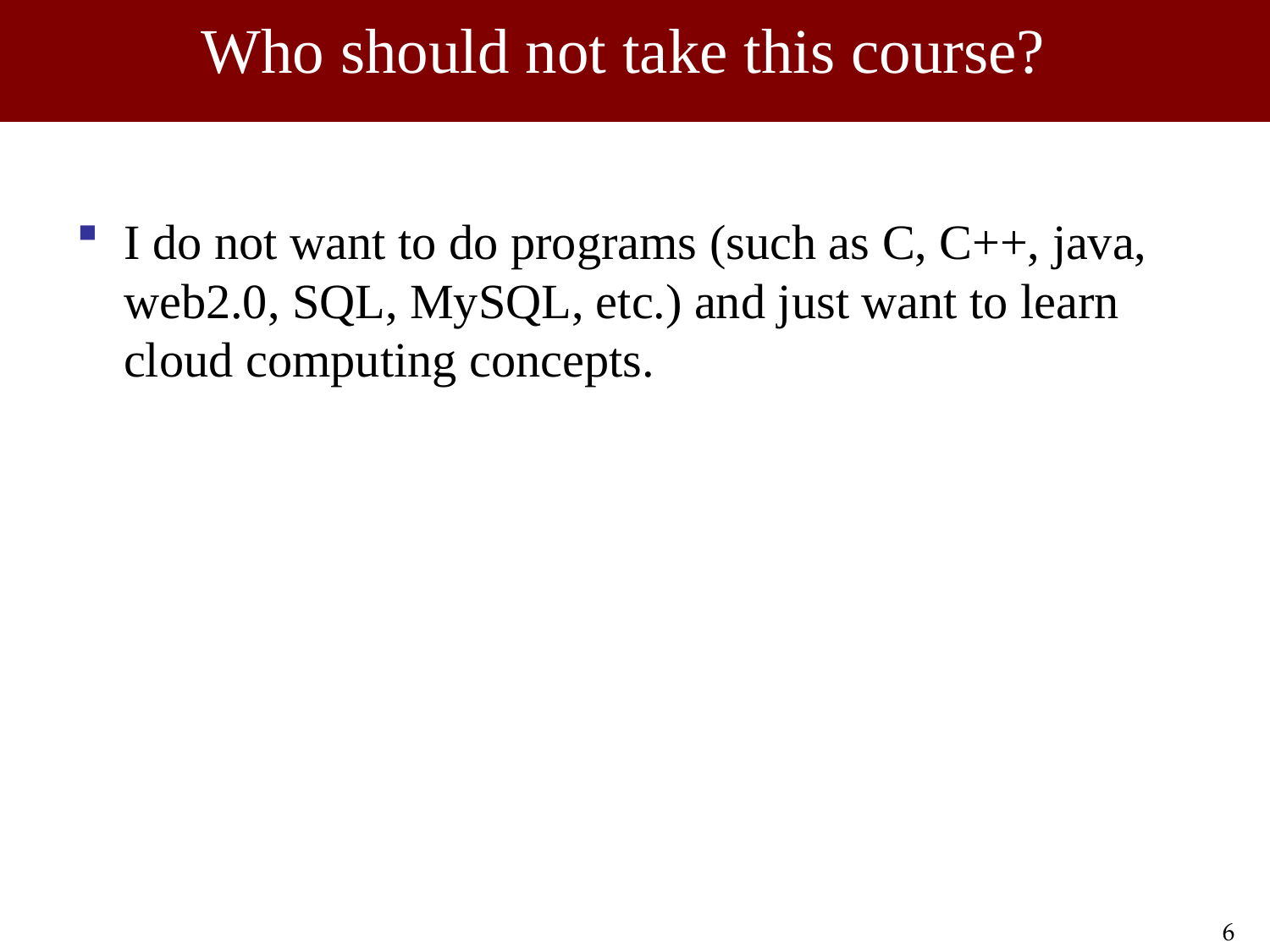

# Who should not take this course?
I do not want to do programs (such as C, C++, java, web2.0, SQL, MySQL, etc.) and just want to learn cloud computing concepts.
6